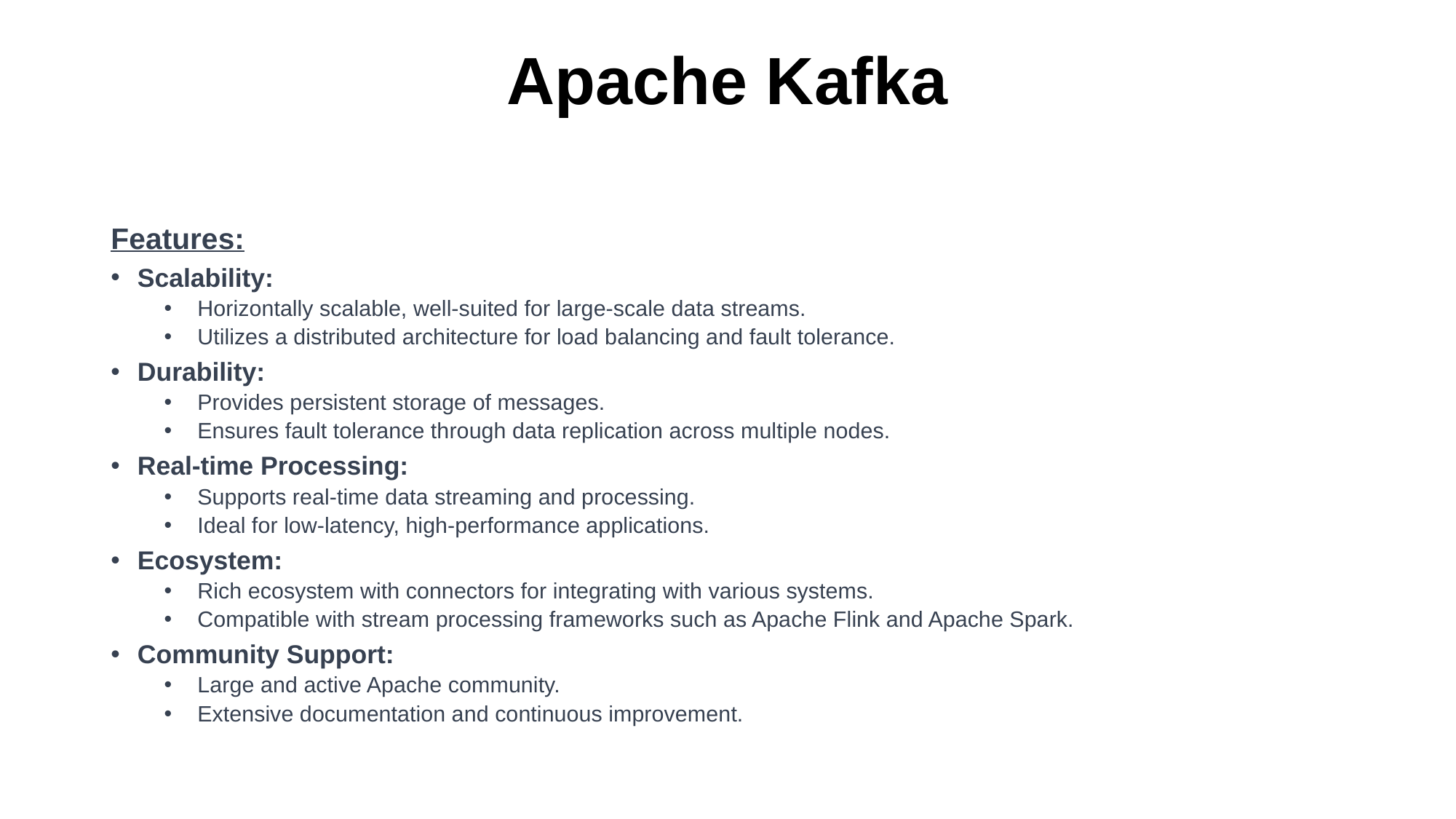

# Apache Kafka
Features:
Scalability:
Horizontally scalable, well-suited for large-scale data streams.
Utilizes a distributed architecture for load balancing and fault tolerance.
Durability:
Provides persistent storage of messages.
Ensures fault tolerance through data replication across multiple nodes.
Real-time Processing:
Supports real-time data streaming and processing.
Ideal for low-latency, high-performance applications.
Ecosystem:
Rich ecosystem with connectors for integrating with various systems.
Compatible with stream processing frameworks such as Apache Flink and Apache Spark.
Community Support:
Large and active Apache community.
Extensive documentation and continuous improvement.